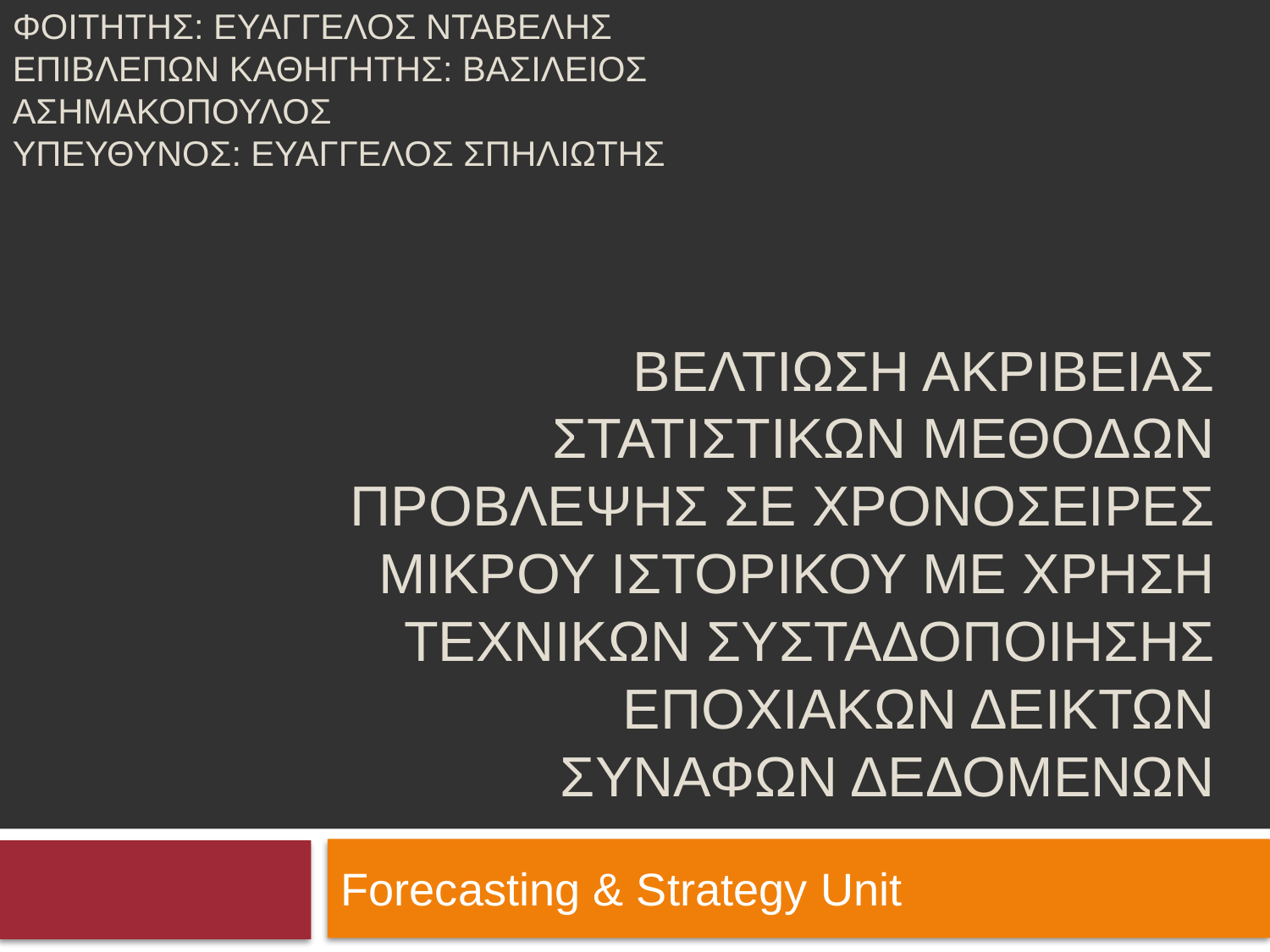

φΟΙΤΗΤΗΣ: Ευαγγελοσ Νταβελησ
ΕΠΙΒΛΕΠΩΝ ΚΑΘΗΓΗΤΗΣ: Βασιλειοσ Ασημακοπουλοσ
Υπευθυνοσ: ευαγγελοσ σπηλιωτησ
# ΒΕΛΤΙΩΣΗ ΑΚΡΙΒΕΙΑΣ ΣΤΑΤΙΣΤΙΚΩΝ ΜΕΘΟΔΩΝ ΠΡΟΒΛΕΨΗΣ ΣΕ ΧΡΟΝΟΣΕΙΡΕΣ ΜΙΚΡΟΥ ΙΣΤΟΡΙΚΟΥ ΜΕ ΧΡΗΣΗ ΤΕΧΝΙΚΩΝ ΣΥΣΤΑΔΟΠΟΙΗΣΗΣ ΕΠΟΧΙΑΚΩΝ ΔΕΙΚΤΩΝ ΣΥΝΑΦΩΝ ΔΕΔΟΜΕΝΩΝ
Forecasting & Strategy Unit